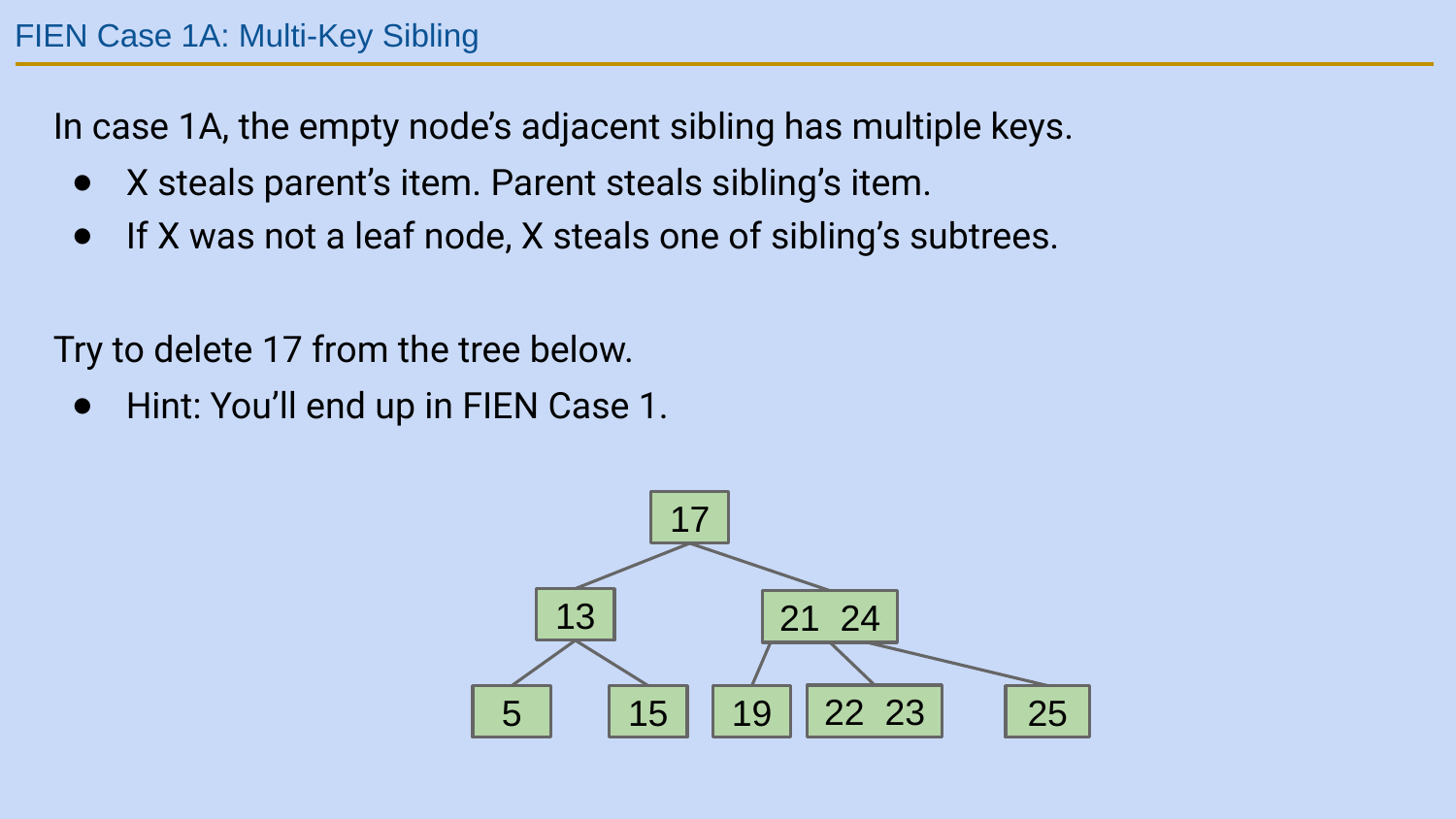

# FIEN Case 1A: Multi-Key Sibling
In case 1A, the empty node’s adjacent sibling has multiple keys.
X steals parent’s item. Parent steals sibling’s item.

Try to delete 17 from the tree below.
Hint: You’ll end up in FIEN Case 1.
If X was not a leaf node, X steals one of sibling’s subtrees.
17
13
21  24
22  23
15
19
25
5